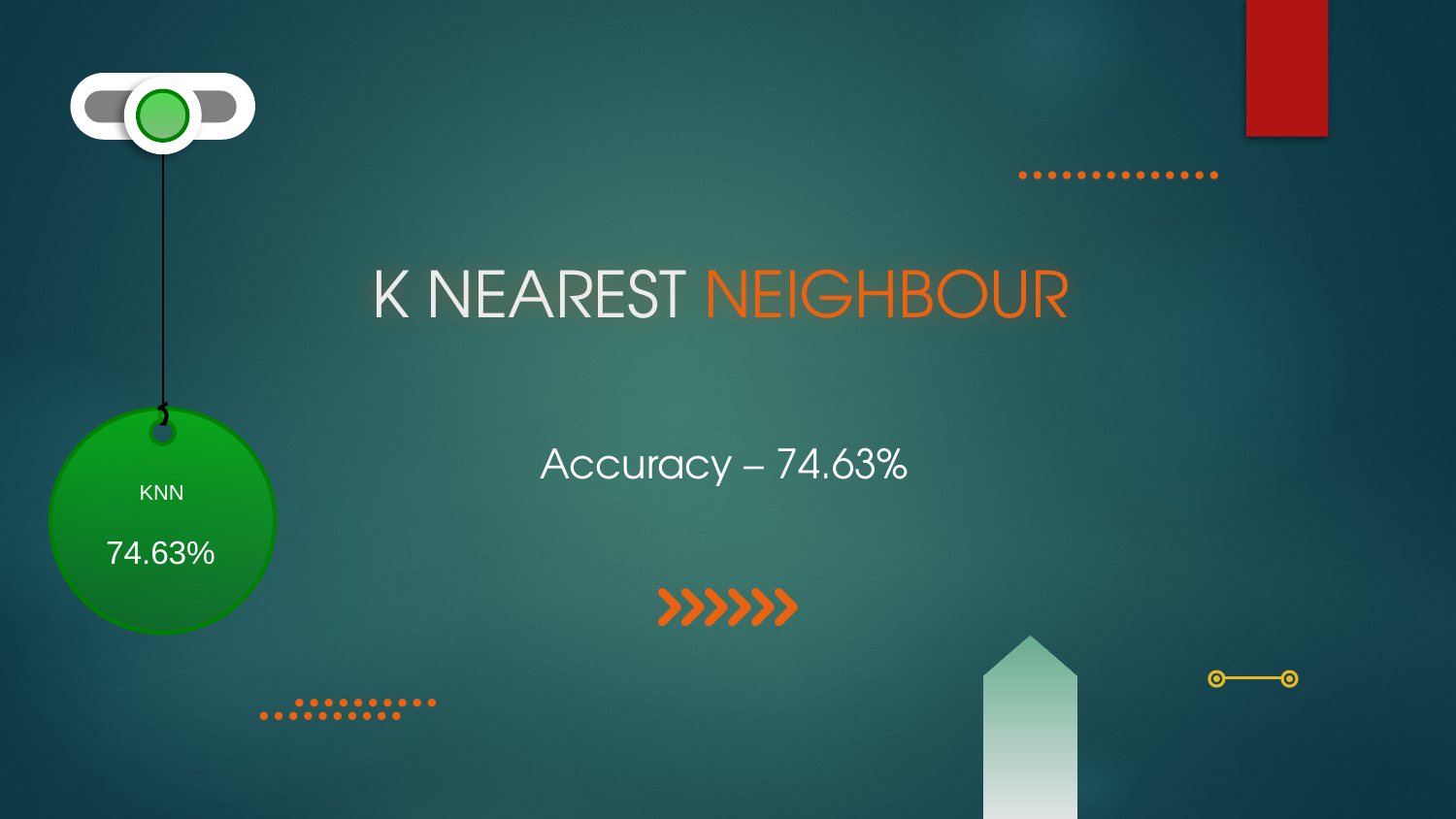

KNN

# K NEAREST NEIGHBOUR
Accuracy – 74.63%
74.63%